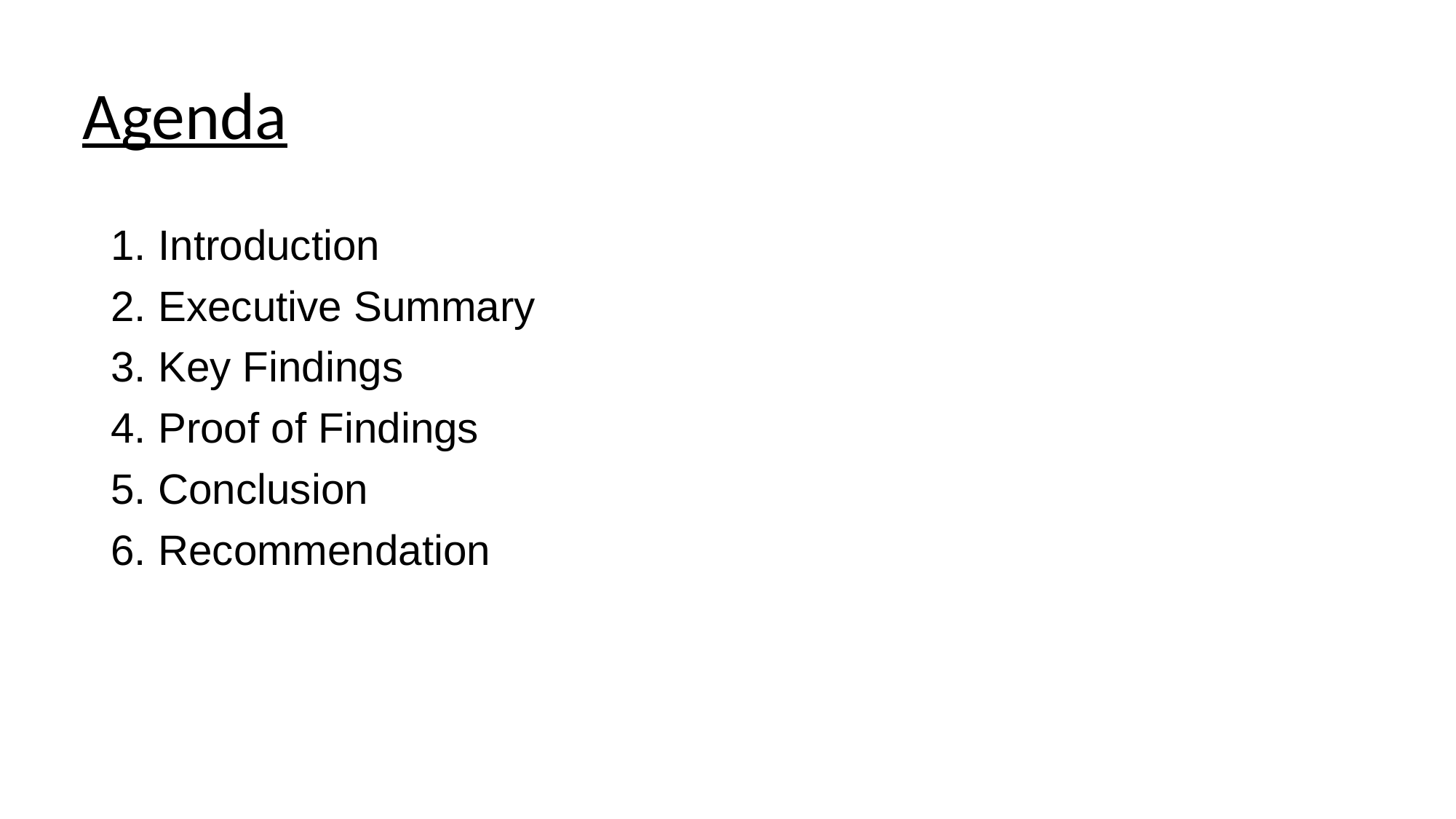

# Agenda
1. Introduction
2. Executive Summary
3. Key Findings
4. Proof of Findings
5. Conclusion
6. Recommendation